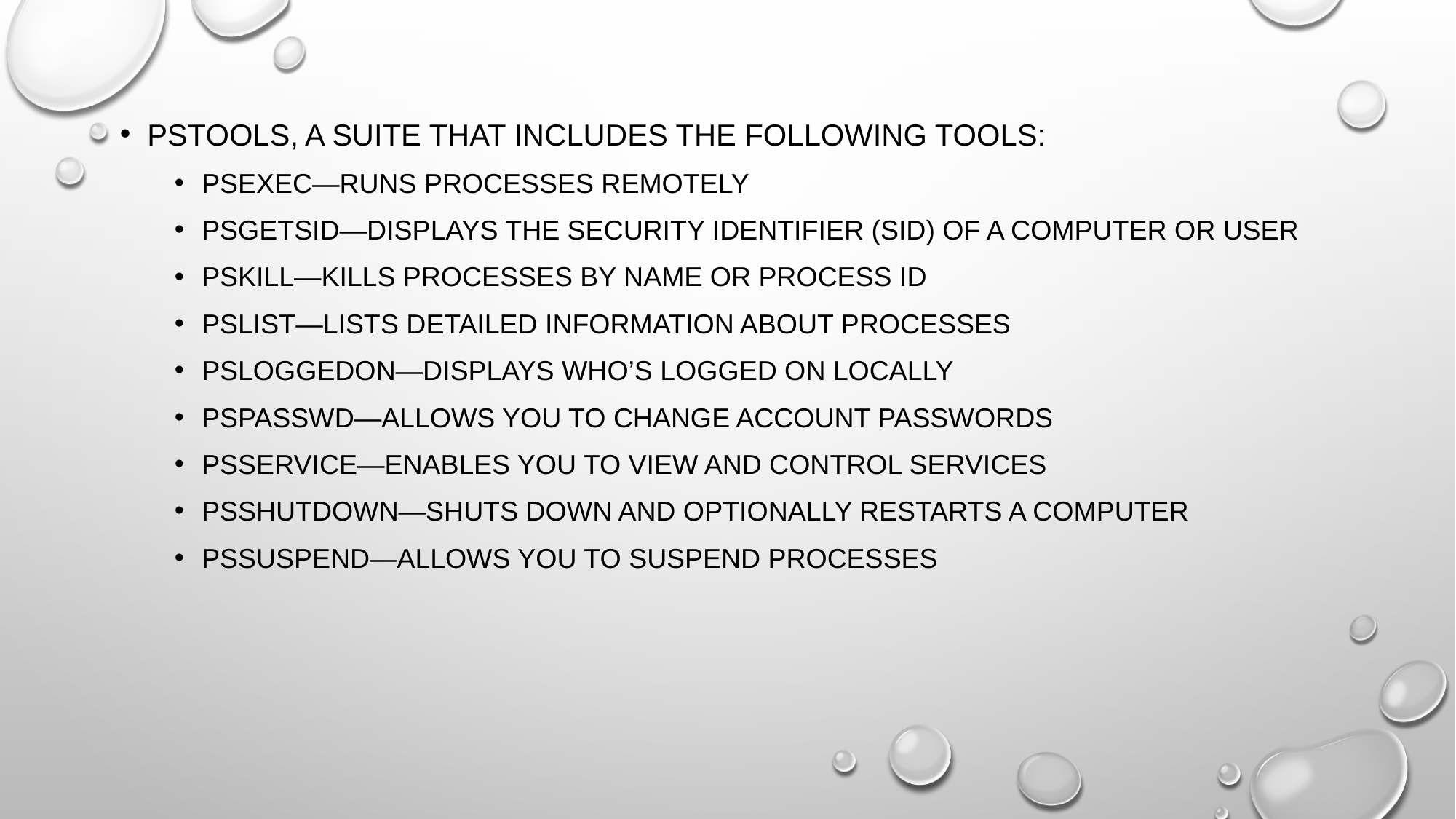

PsTools, a suite that includes the following tools:
PsExec—Runs processes remotely
PsGetSid—Displays the security identifier (SID) of a computer or user
PsKill—Kills processes by name or process ID
PsList—Lists detailed information about processes
PsLoggedOn—Displays who’s logged on locally
PsPasswd—Allows you to change account passwords
PsService—Enables you to view and control services
PsShutdown—Shuts down and optionally restarts a computer
PsSuspend—Allows you to suspend processes